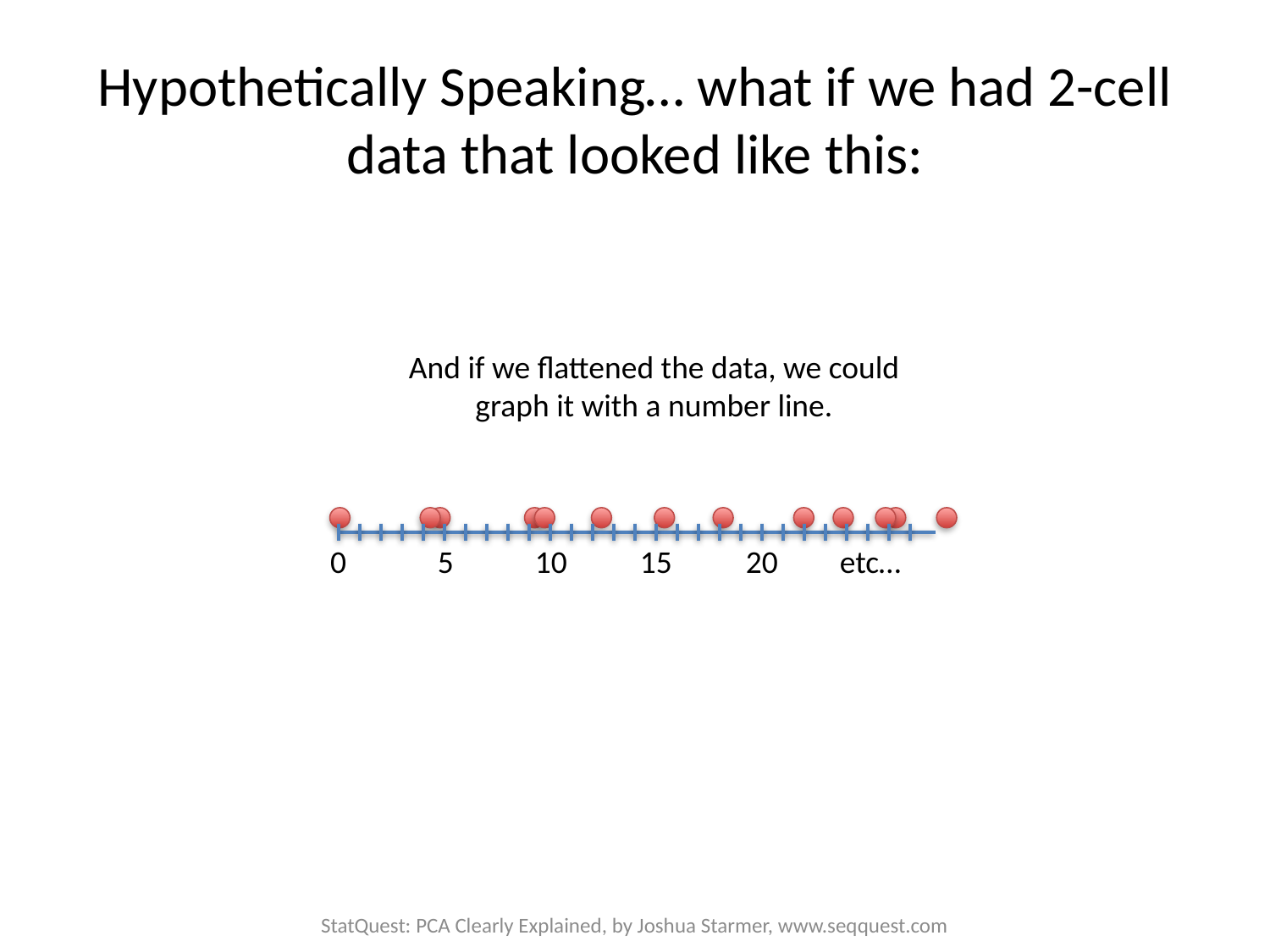

# Hypothetically Speaking… what if we had 2-cell data that looked like this:
And if we flattened the data, we could graph it with a number line.

0
5
10
15
20
etc…
StatQuest: PCA Clearly Explained, by Joshua Starmer, www.seqquest.com